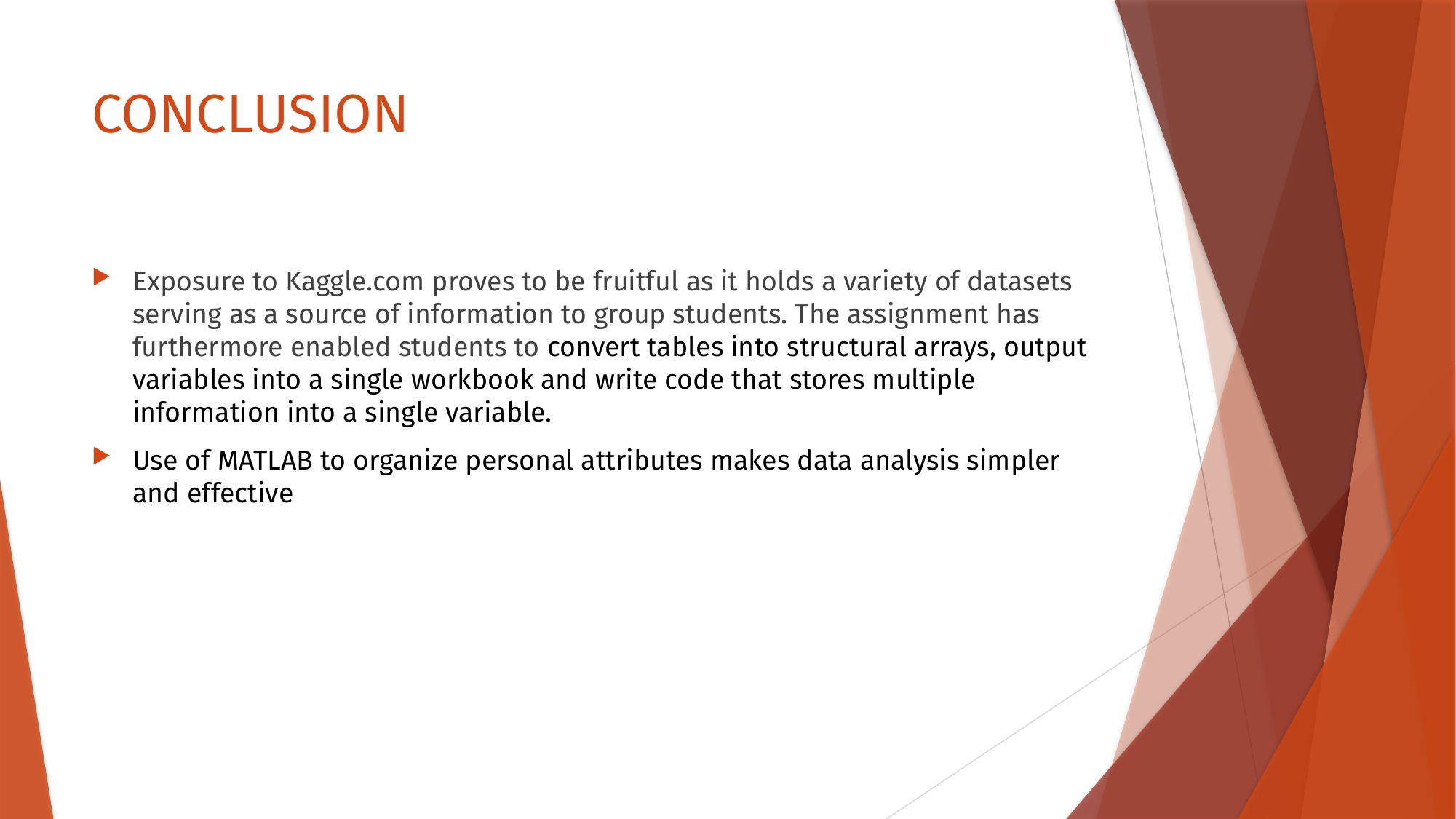

# CONCLUSION
Exposure to Kaggle.com proves to be fruitful as it holds a variety of datasets serving as a source of information to group students. The assignment has furthermore enabled students to convert tables into structural arrays, output variables into a single workbook and write code that stores multiple information into a single variable.
Use of MATLAB to organize personal attributes makes data analysis simpler and effective